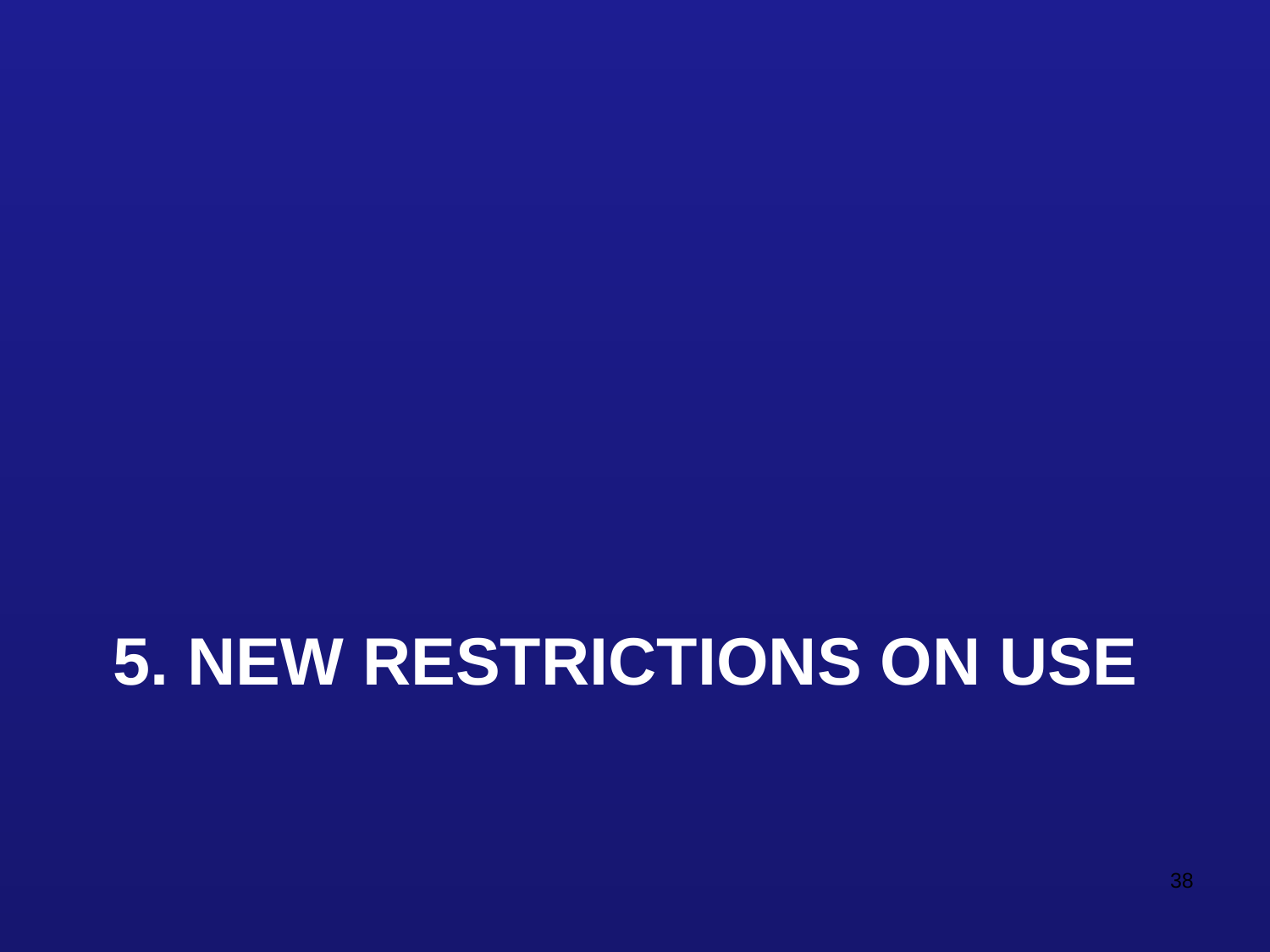

# 5. New Restrictions on Use
38